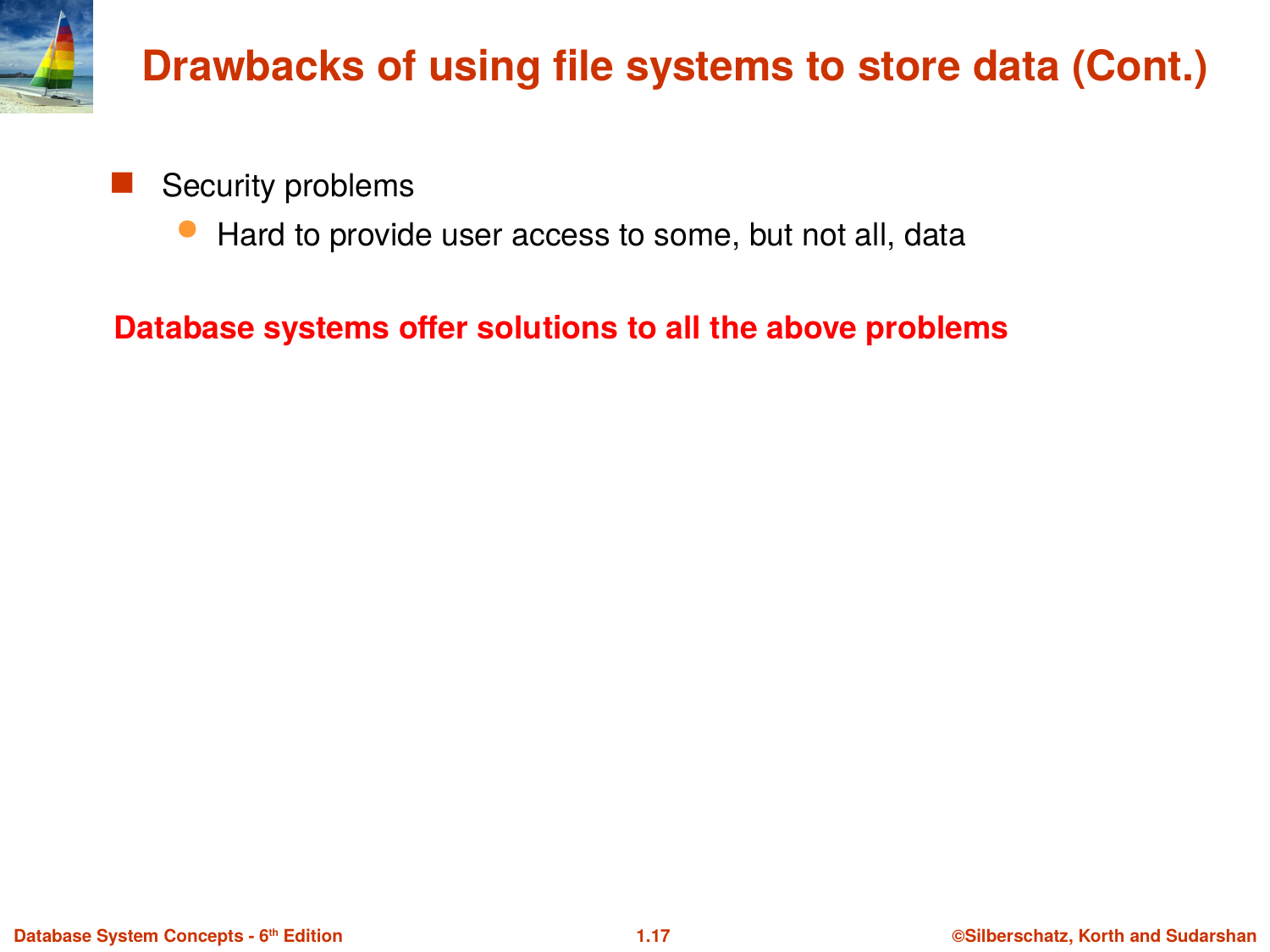

Drawbacks of using file systems to store data (Cont.)

Security problems
Hard to provide user access to some, but not all, data

Database systems offer solutions to all the above problems